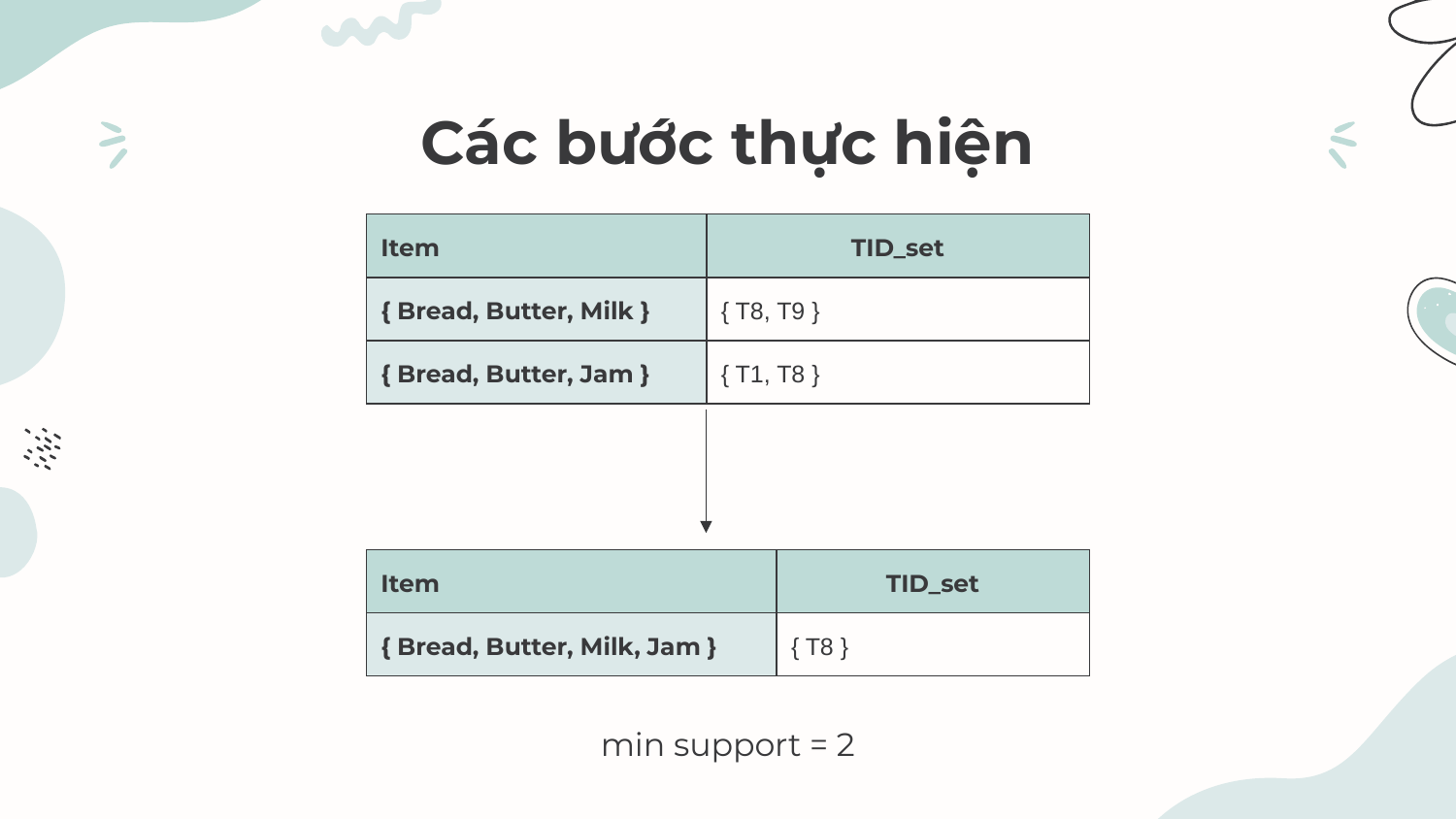

# Các bước thực hiện
| Item | TID\_set |
| --- | --- |
| { Bread, Butter, Milk } | { T8, T9 } |
| { Bread, Butter, Jam } | { T1, T8 } |
| Item | TID\_set |
| --- | --- |
| { Bread, Butter, Milk, Jam } | { T8 } |
min support = 2